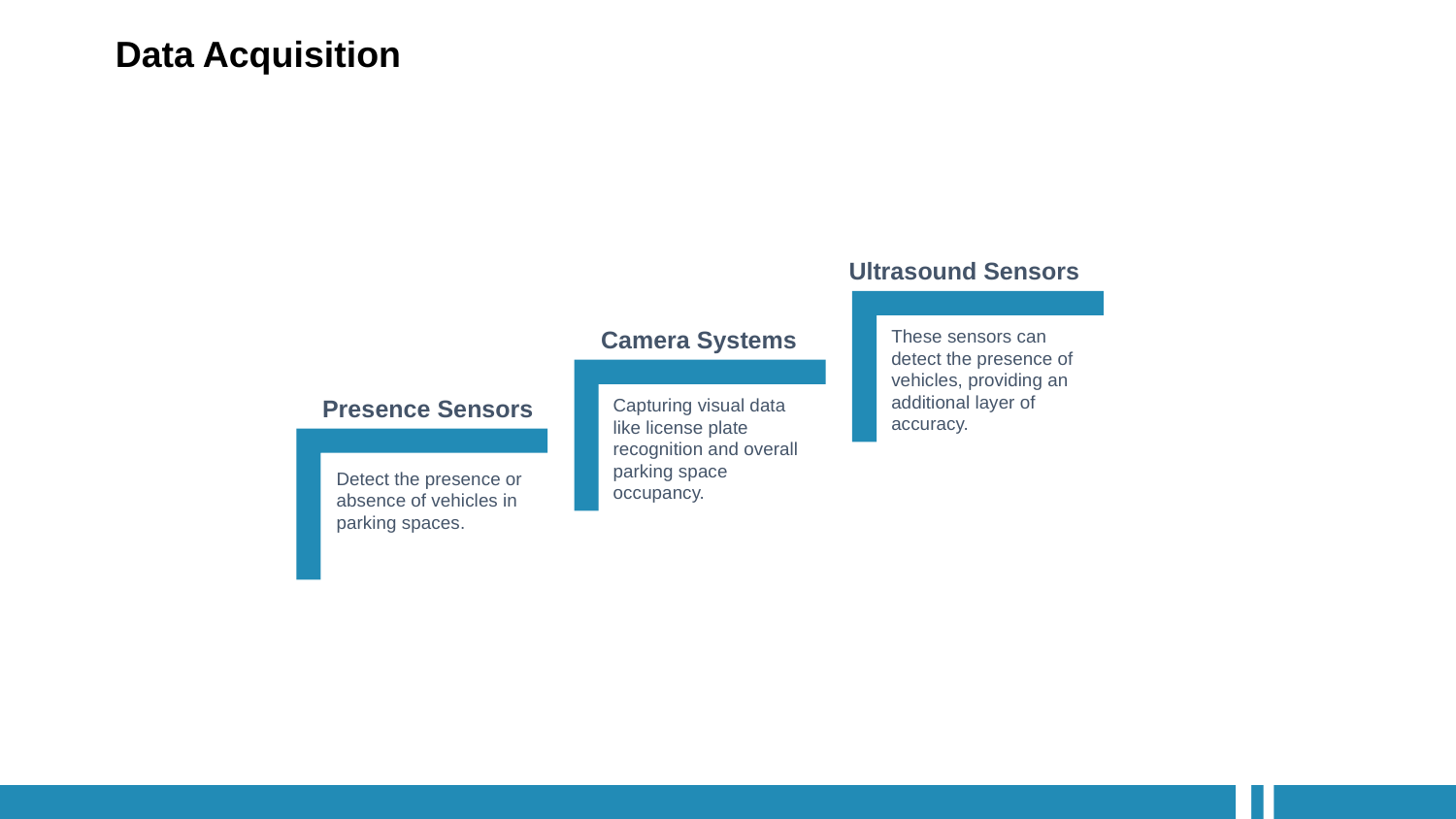

Data Acquisition

Ultrasound Sensors

Camera Systems
These sensors can detect the presence of vehicles, providing an additional layer of accuracy.

Presence Sensors
Capturing visual data like license plate recognition and overall parking space occupancy.
Detect the presence or absence of vehicles in parking spaces.